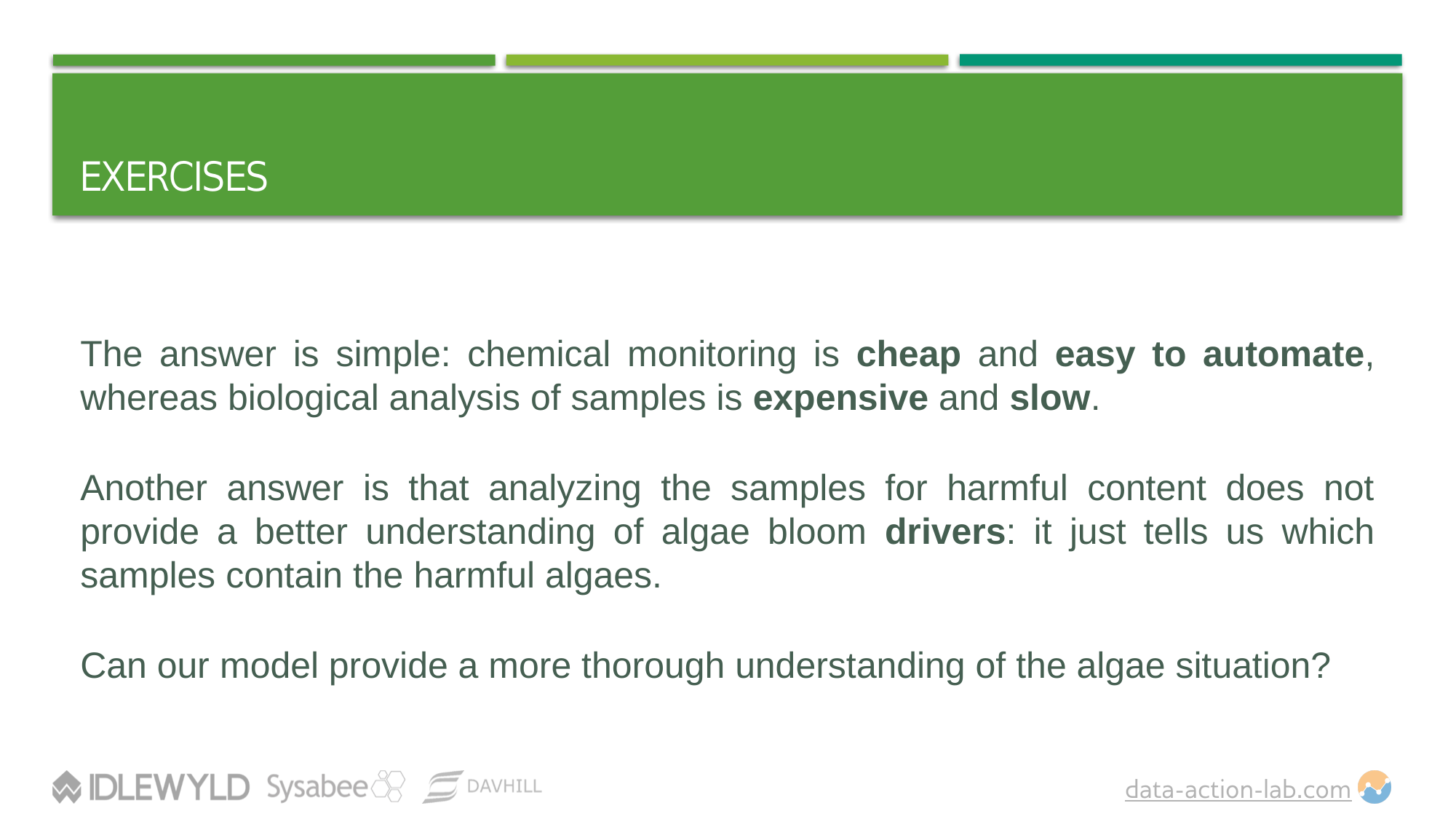

# EXERCISES
The answer is simple: chemical monitoring is cheap and easy to automate, whereas biological analysis of samples is expensive and slow.

Another answer is that analyzing the samples for harmful content does not provide a better understanding of algae bloom drivers: it just tells us which samples contain the harmful algaes.

Can our model provide a more thorough understanding of the algae situation?